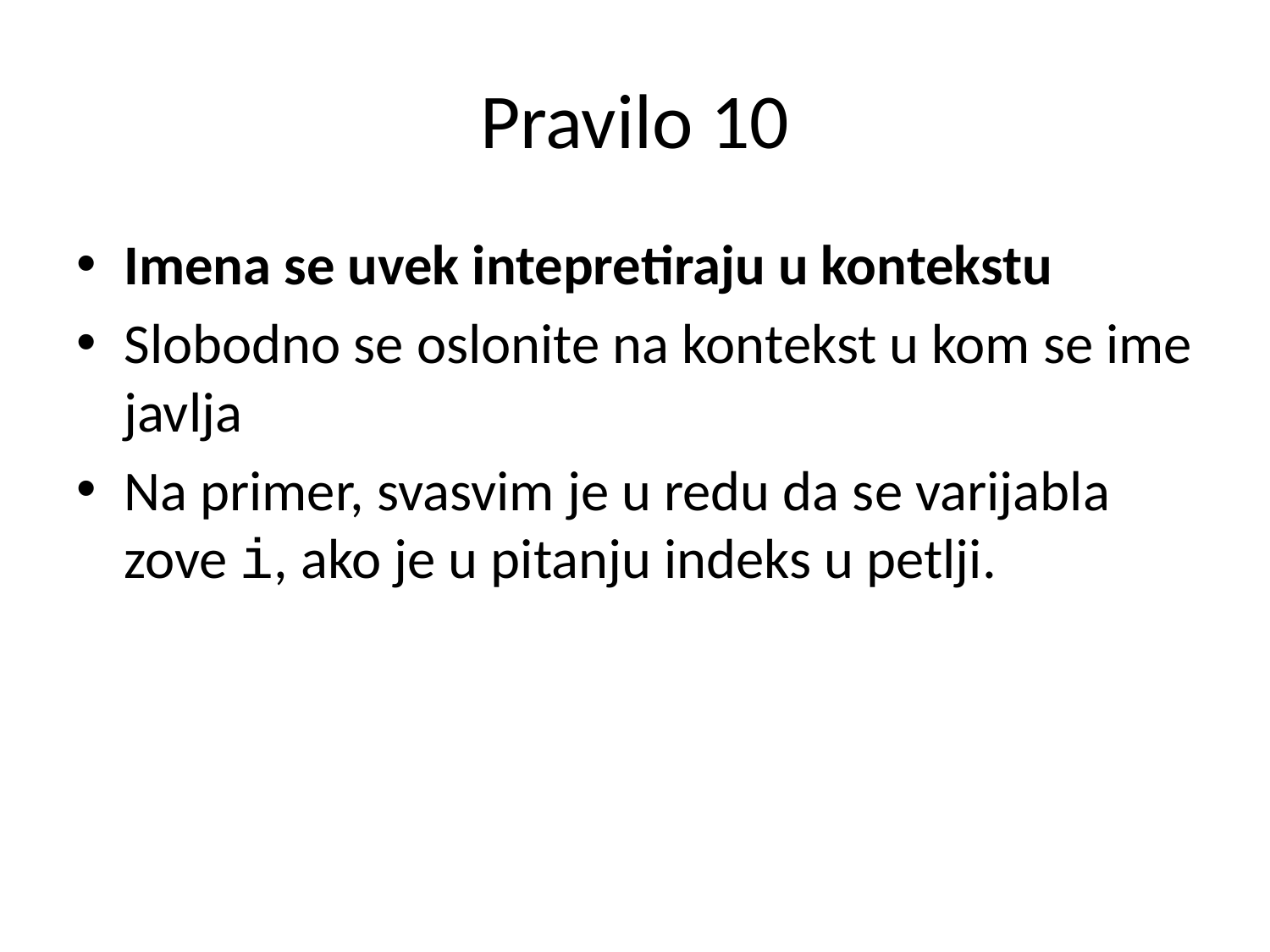

# Pravilo 10
Imena se uvek intepretiraju u kontekstu
Slobodno se oslonite na kontekst u kom se ime javlja
Na primer, svasvim je u redu da se varijabla zove i, ako je u pitanju indeks u petlji.